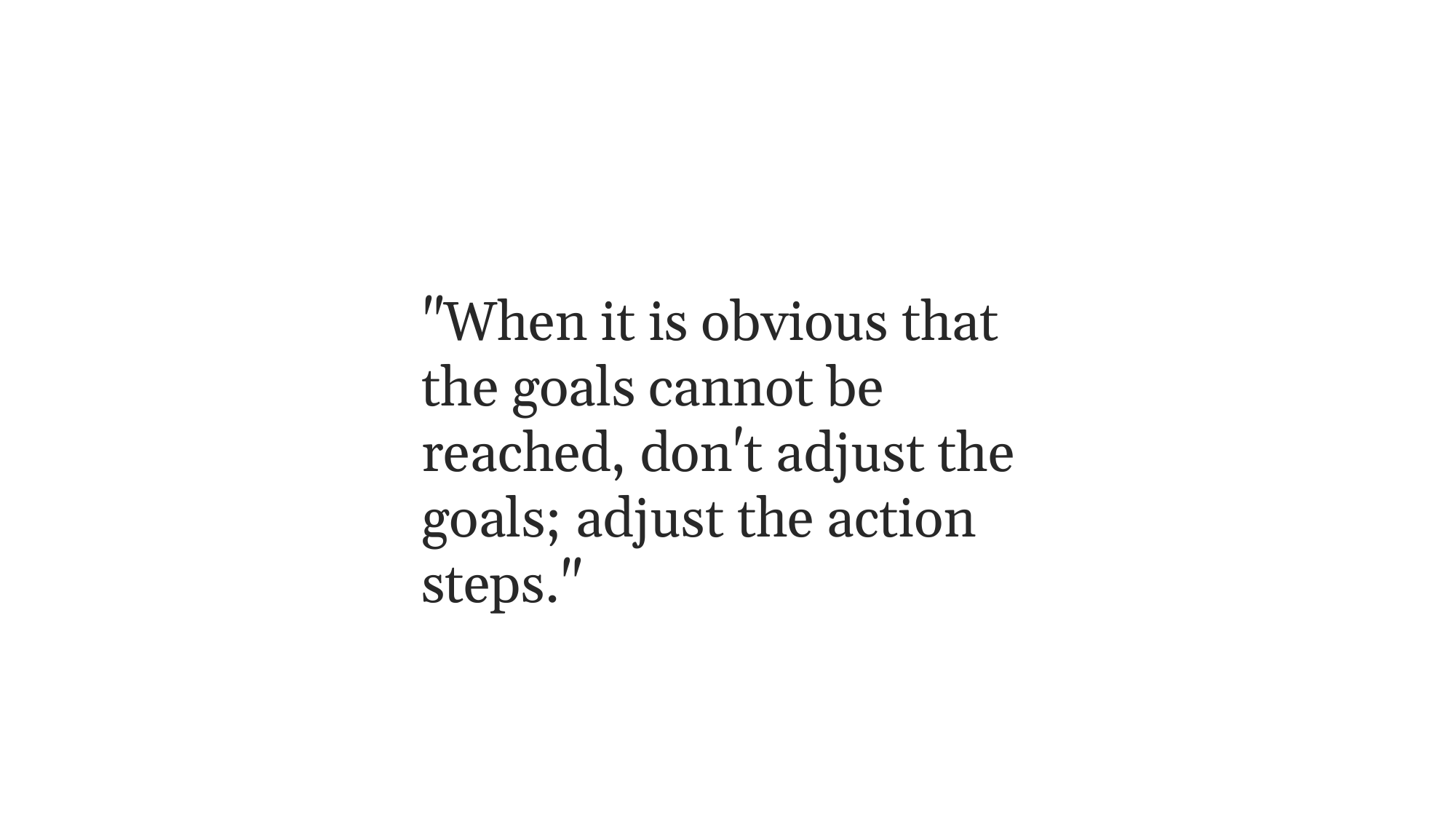

"When it is obvious that the goals cannot be reached, don't adjust the goals; adjust the action steps."